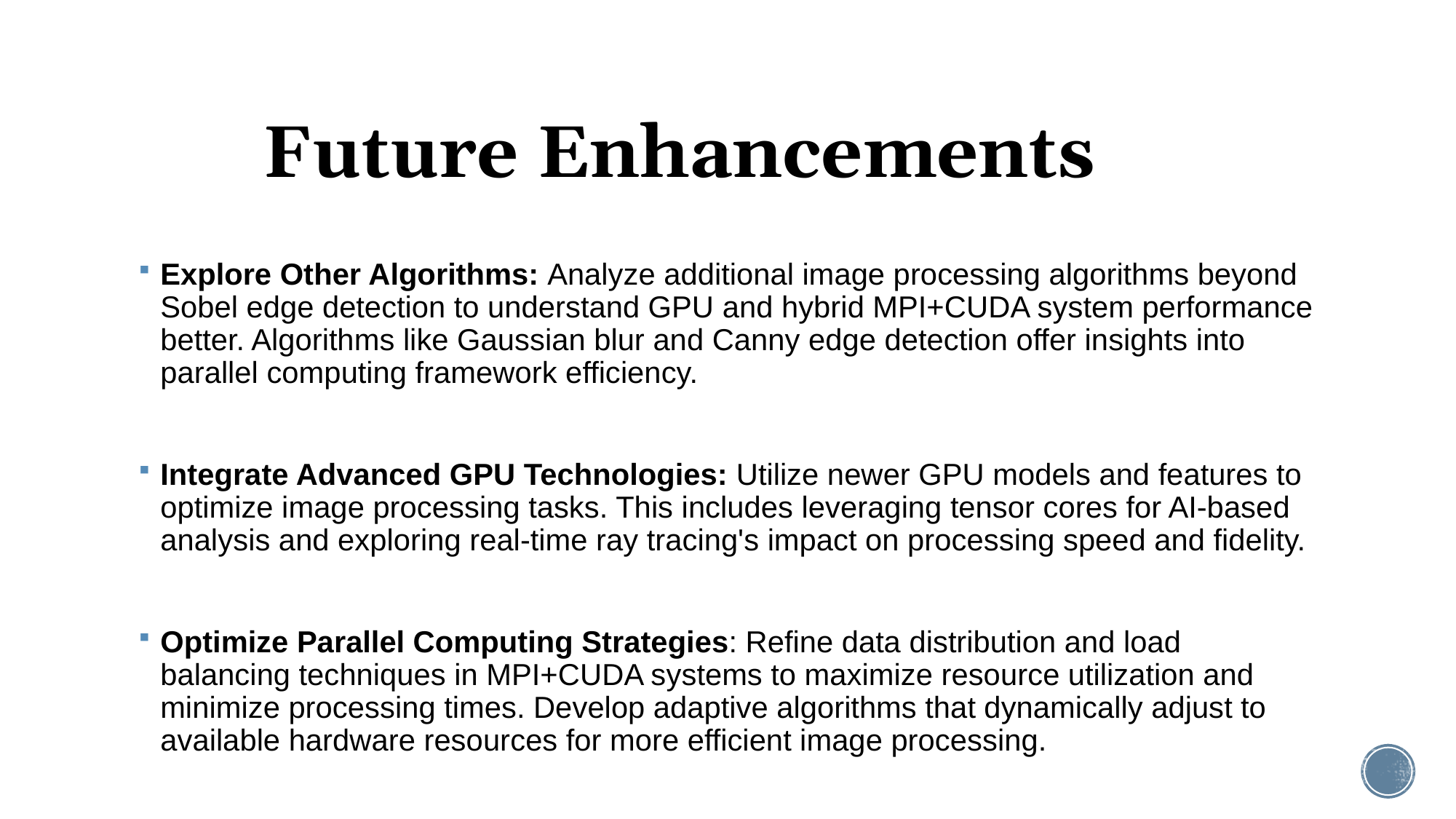

# Future Enhancements
Explore Other Algorithms: Analyze additional image processing algorithms beyond Sobel edge detection to understand GPU and hybrid MPI+CUDA system performance better. Algorithms like Gaussian blur and Canny edge detection offer insights into parallel computing framework efficiency.

Integrate Advanced GPU Technologies: Utilize newer GPU models and features to optimize image processing tasks. This includes leveraging tensor cores for AI-based analysis and exploring real-time ray tracing's impact on processing speed and fidelity.

Optimize Parallel Computing Strategies: Refine data distribution and load balancing techniques in MPI+CUDA systems to maximize resource utilization and minimize processing times. Develop adaptive algorithms that dynamically adjust to available hardware resources for more efficient image processing.